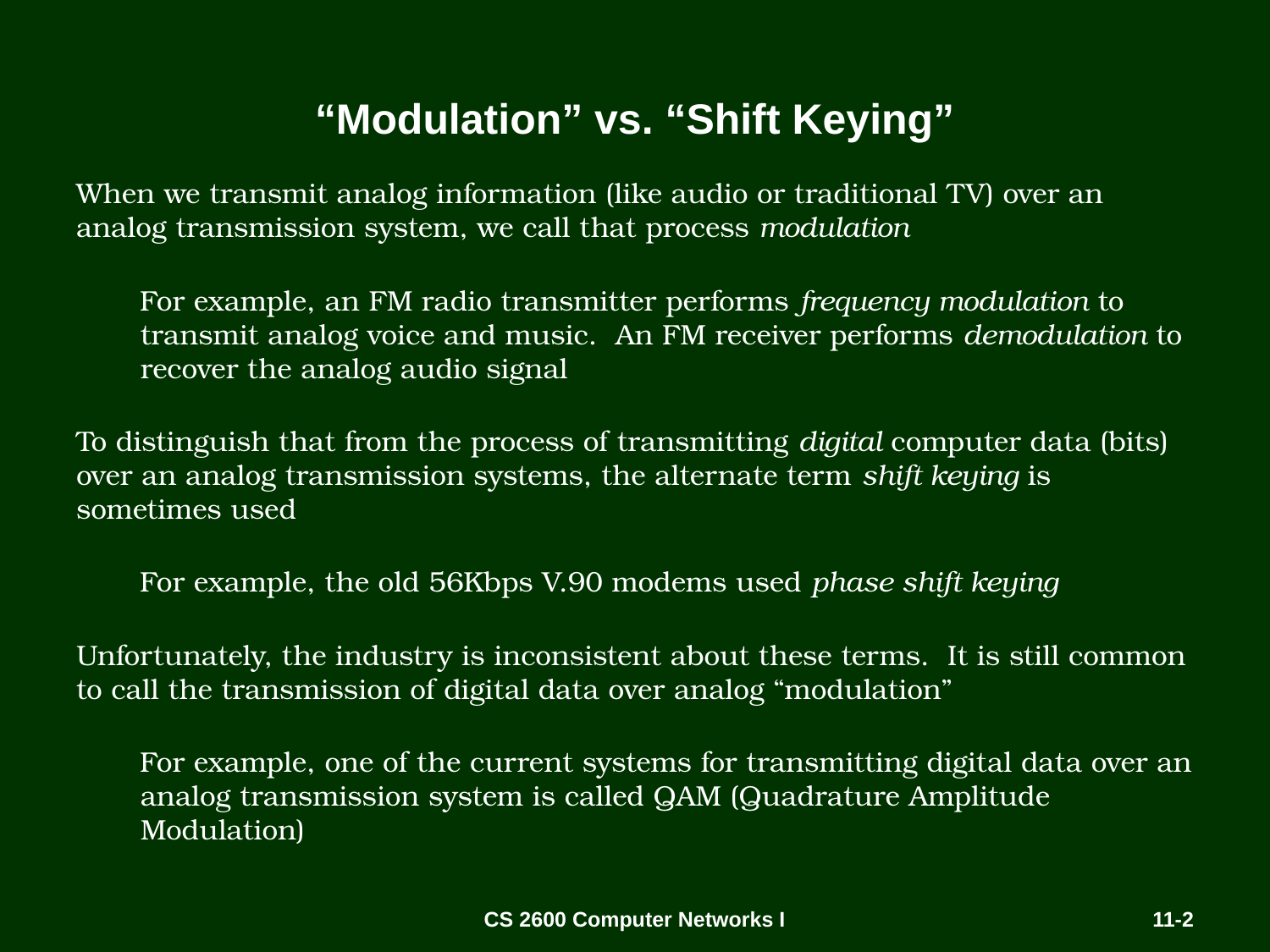

# “Modulation” vs. “Shift Keying”
When we transmit analog information (like audio or traditional TV) over an analog transmission system, we call that process modulation

For example, an FM radio transmitter performs frequency modulation to transmit analog voice and music.  An FM receiver performs demodulation to recover the analog audio signal

To distinguish that from the process of transmitting digital computer data (bits) over an analog transmission systems, the alternate term shift keying is sometimes used

For example, the old 56Kbps V.90 modems used phase shift keying

Unfortunately, the industry is inconsistent about these terms.  It is still common to call the transmission of digital data over analog “modulation”

For example, one of the current systems for transmitting digital data over an analog transmission system is called QAM (Quadrature Amplitude Modulation)
CS 2600 Computer Networks I
11-2